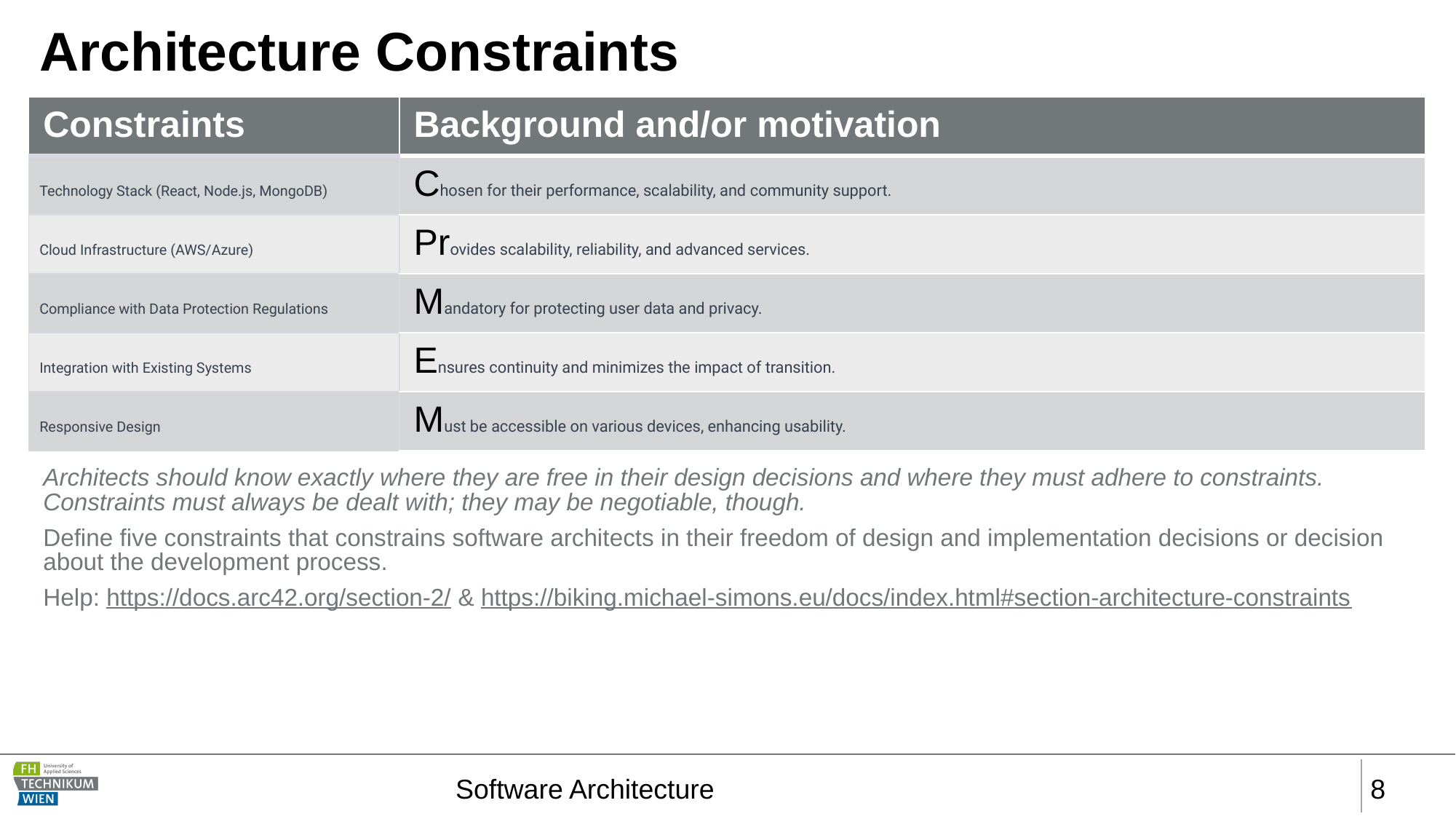

# Architecture Constraints
| Constraints | Background and/or motivation |
| --- | --- |
| Technology Stack (React, Node.js, MongoDB) | Chosen for their performance, scalability, and community support. |
| Cloud Infrastructure (AWS/Azure) | Provides scalability, reliability, and advanced services. |
| Compliance with Data Protection Regulations | Mandatory for protecting user data and privacy. |
| Integration with Existing Systems | Ensures continuity and minimizes the impact of transition. |
| Responsive Design | Must be accessible on various devices, enhancing usability. |
Architects should know exactly where they are free in their design decisions and where they must adhere to constraints. Constraints must always be dealt with; they may be negotiable, though.
Define five constraints that constrains software architects in their freedom of design and implementation decisions or decision about the development process.
Help: https://docs.arc42.org/section-2/ & https://biking.michael-simons.eu/docs/index.html#section-architecture-constraints
Software Architecture
8